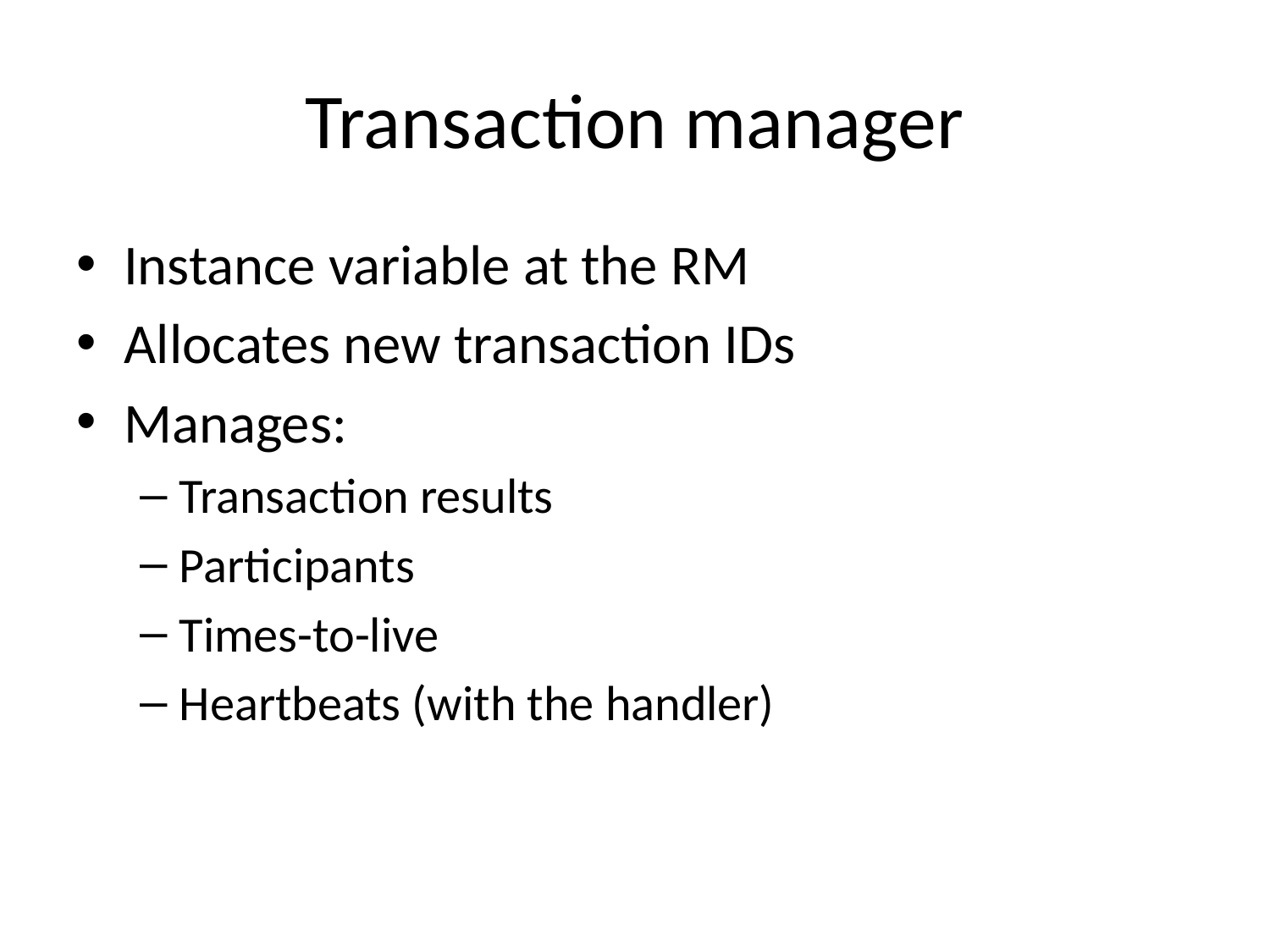

# Transaction manager
Instance variable at the RM
Allocates new transaction IDs
Manages:
Transaction results
Participants
Times-to-live
Heartbeats (with the handler)